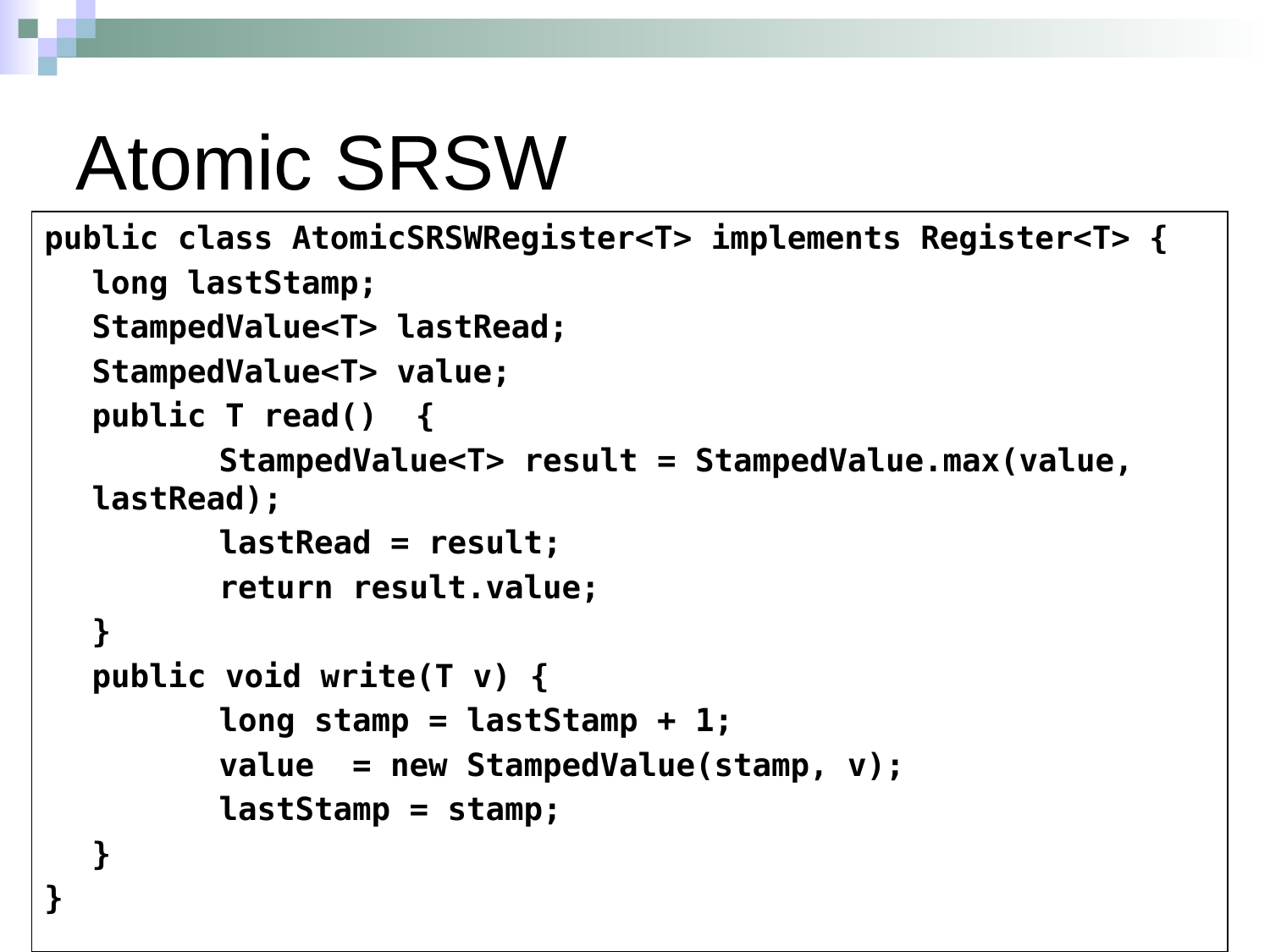

Atomic SRSW
public class AtomicSRSWRegister<T> implements Register<T> {
	long lastStamp;
	StampedValue<T> lastRead;
	StampedValue<T> value;
	public T read()  {
		StampedValue<T> result = StampedValue.max(value, lastRead);
		lastRead = result;
		return result.value;
	}
	public void write(T v) {
		long stamp = lastStamp + 1;
		value  = new StampedValue(stamp, v);
		lastStamp = stamp;
	}
}